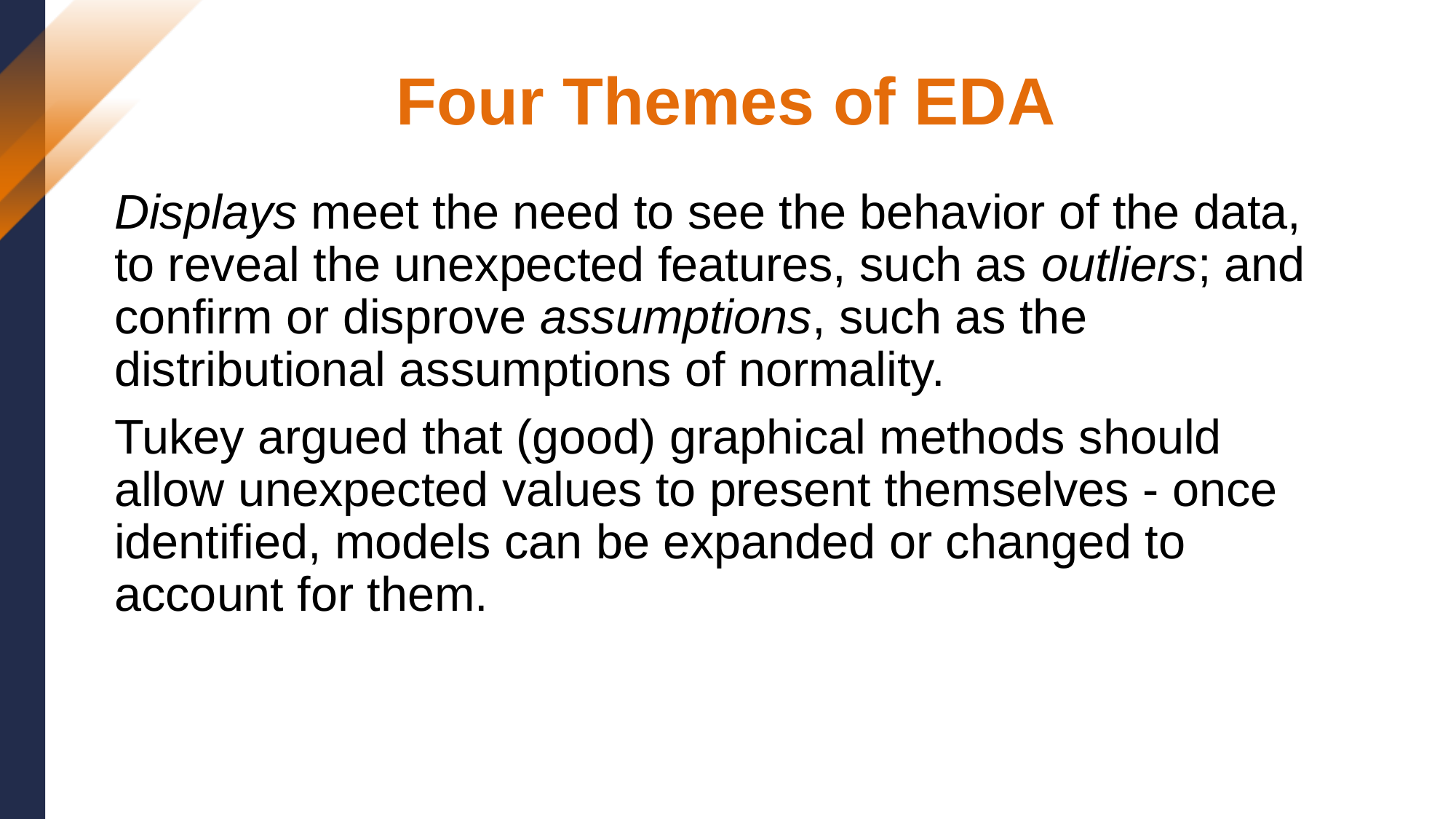

# Four Themes of EDA
Displays meet the need to see the behavior of the data, to reveal the unexpected features, such as outliers; and confirm or disprove assumptions, such as the distributional assumptions of normality.
Tukey argued that (good) graphical methods should allow unexpected values to present themselves - once identified, models can be expanded or changed to account for them.